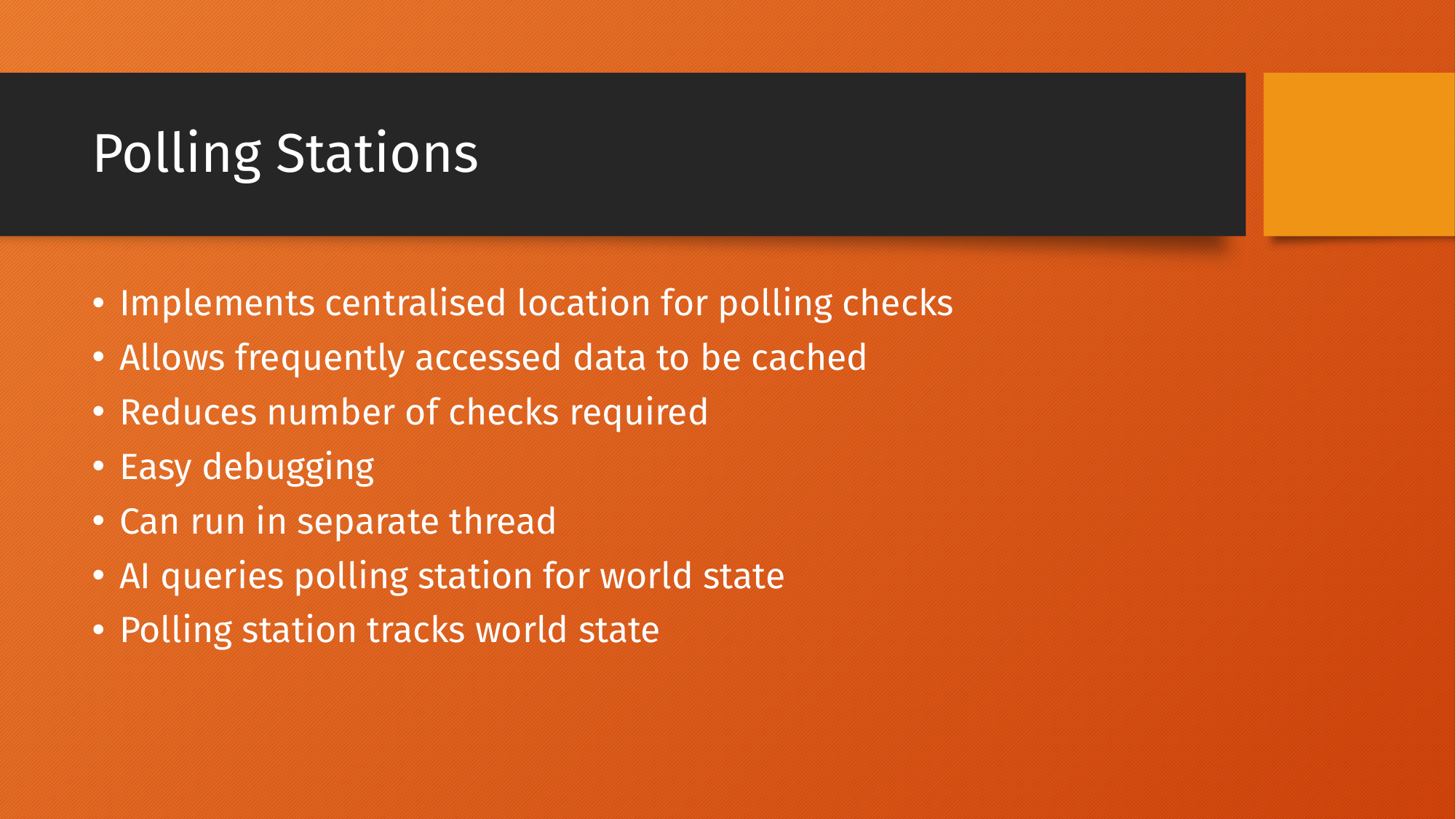

# Polling Stations
Implements centralised location for polling checks
Allows frequently accessed data to be cached
Reduces number of checks required
Easy debugging
Can run in separate thread
AI queries polling station for world state
Polling station tracks world state